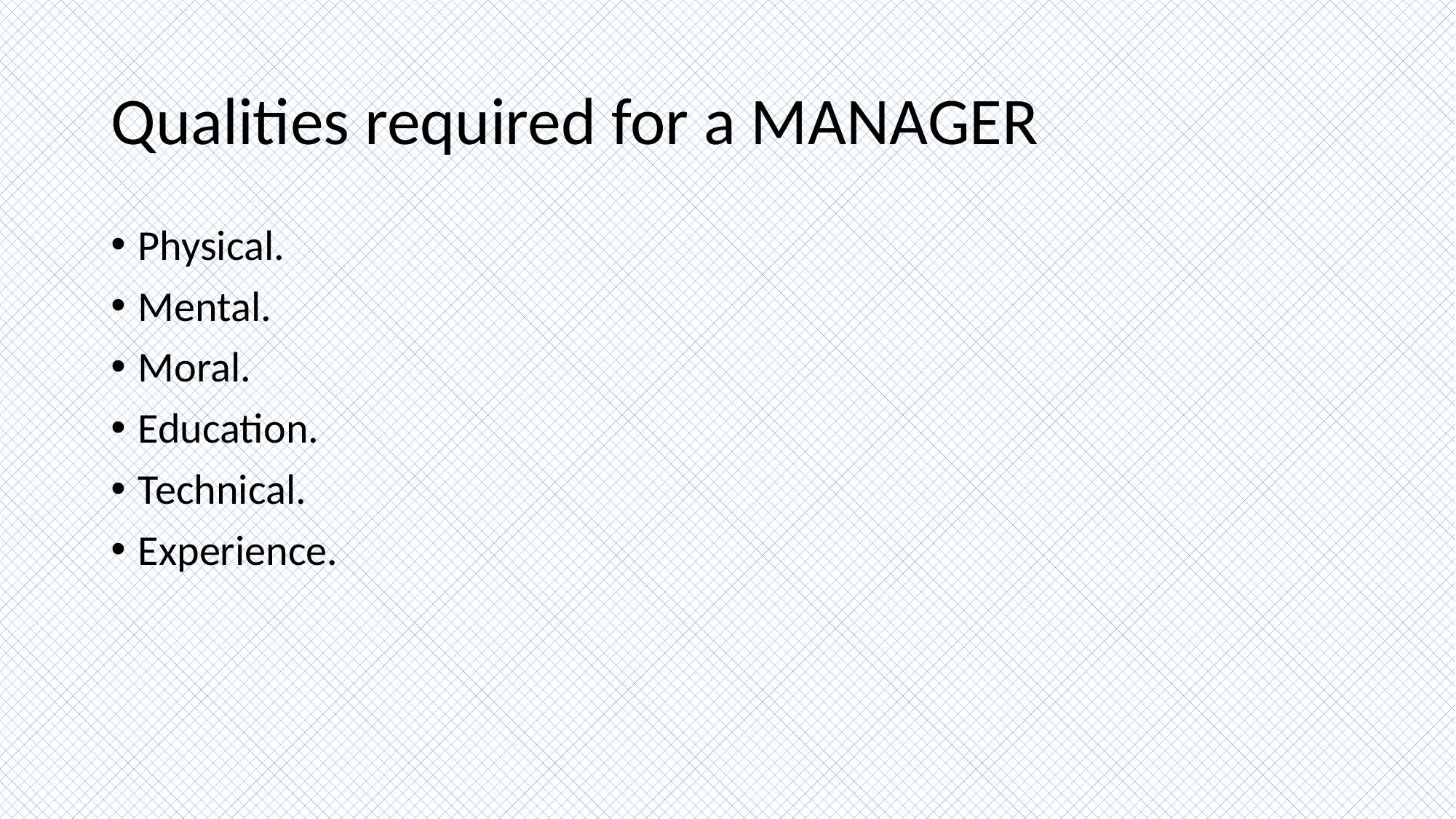

# Qualities required for a MANAGER
Physical.
Mental.
Moral.
Education.
Technical.
Experience.